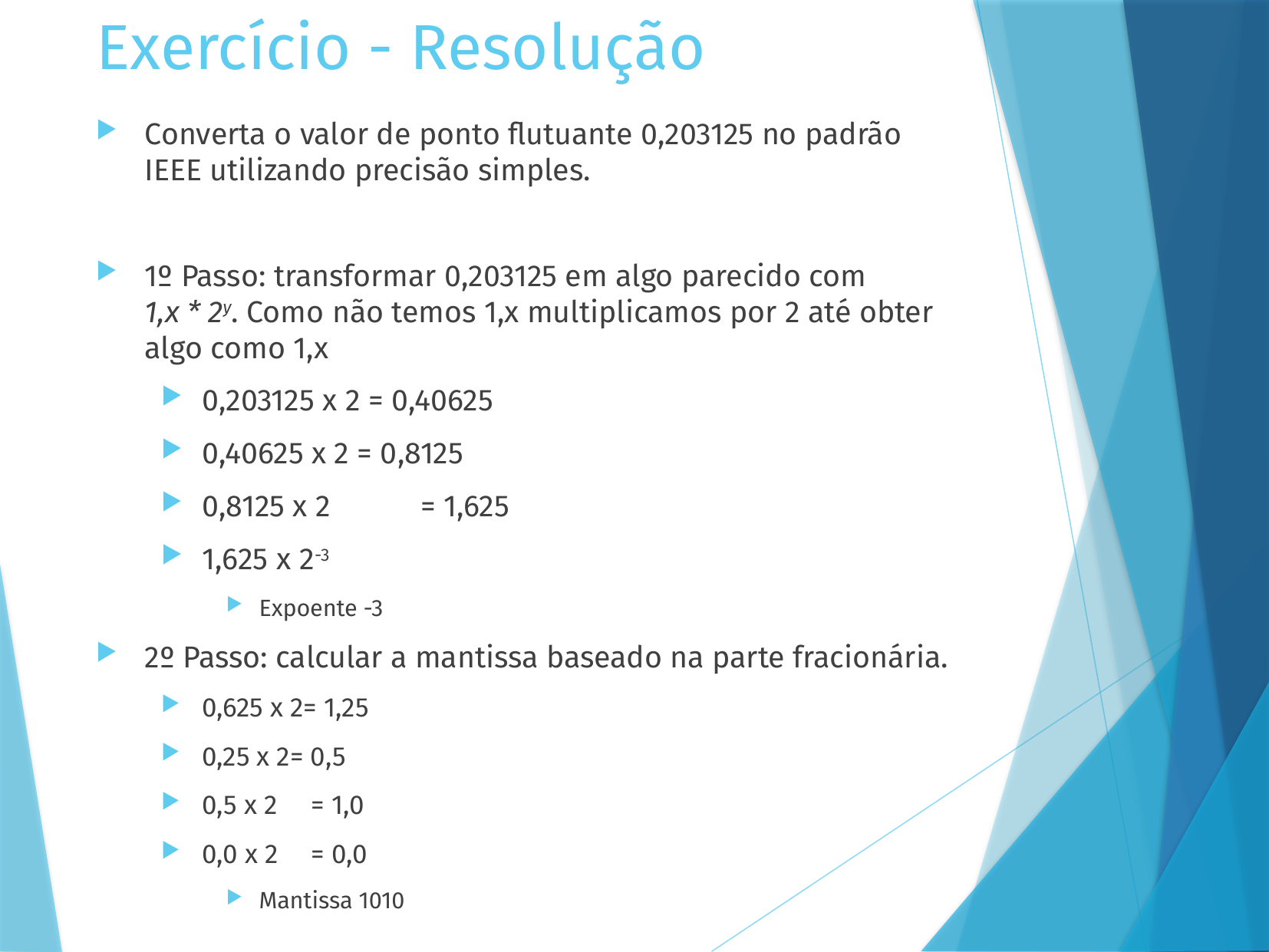

# Exercício - Resolução
Converta o valor de ponto flutuante 0,203125 no padrão IEEE utilizando precisão simples.

1º Passo: transformar 0,203125 em algo parecido com       1,x * 2y. Como não temos 1,x multiplicamos por 2 até obter algo como 1,x
0,203125 x 2 = 0,40625
0,40625 x 2 = 0,8125
0,8125 x 2	= 1,625
1,625 x 2-3
Expoente -3
2º Passo: calcular a mantissa baseado na parte fracionária.
0,625 x 2= 1,25
0,25 x 2= 0,5
0,5 x 2	= 1,0
0,0 x 2	= 0,0
Mantissa 1010